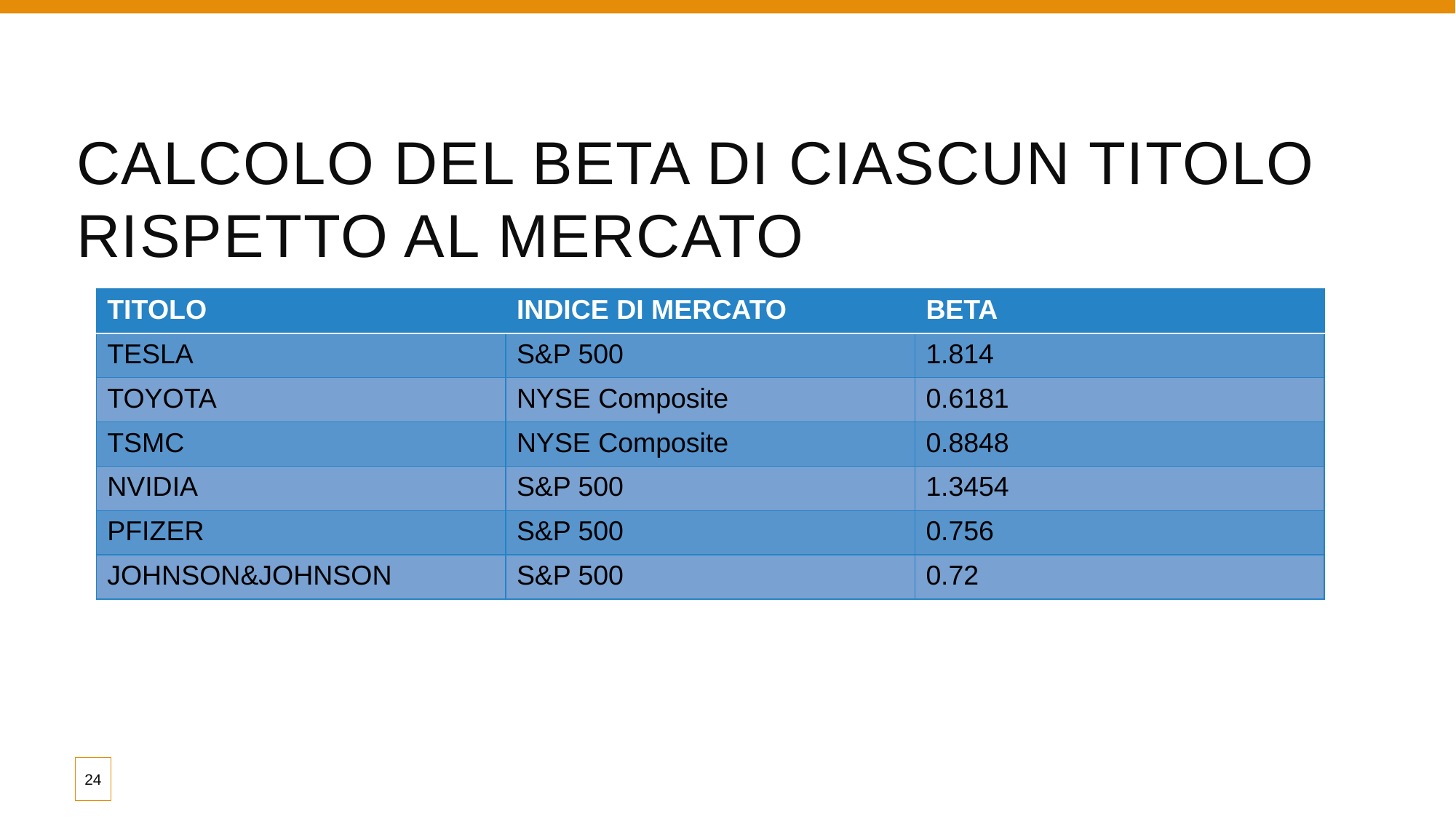

# Calcolo del beta di ciascun titolo rispetto al mercato
| TITOLO | INDICE DI MERCATO | BETA |
| --- | --- | --- |
| TESLA | S&P 500 | 1.814 |
| TOYOTA | NYSE Composite | 0.6181 |
| TSMC | NYSE Composite | 0.8848 |
| NVIDIA | S&P 500 | 1.3454 |
| PFIZER | S&P 500 | 0.756 |
| JOHNSON&JOHNSON | S&P 500 | 0.72 |
24